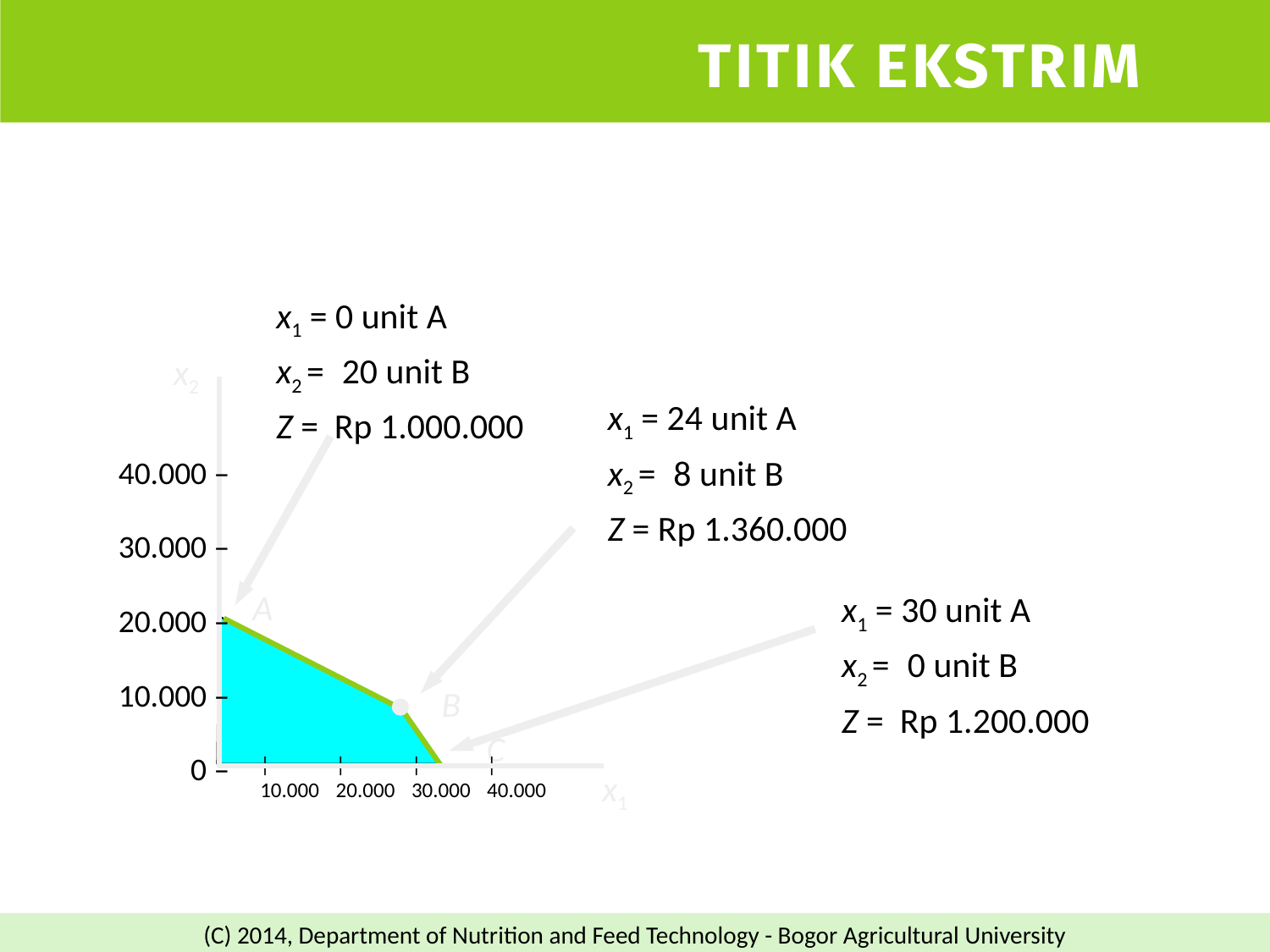

# Titik Ekstrim
x1 = 0 unit A
x2 = 20 unit B
Z =  Rp 1.000.000
x2

x1 = 24 unit A
x2 = 8 unit B
Z = Rp 1.360.000
40.000 –
30.000 –
20.000 –
10.000 –
0 –

A
x1 = 30 unit A
x2 = 0 unit B
Z =  Rp 1.200.000

B

C
|
10.000
|
20.000
|
30.000
|
40.000
x1